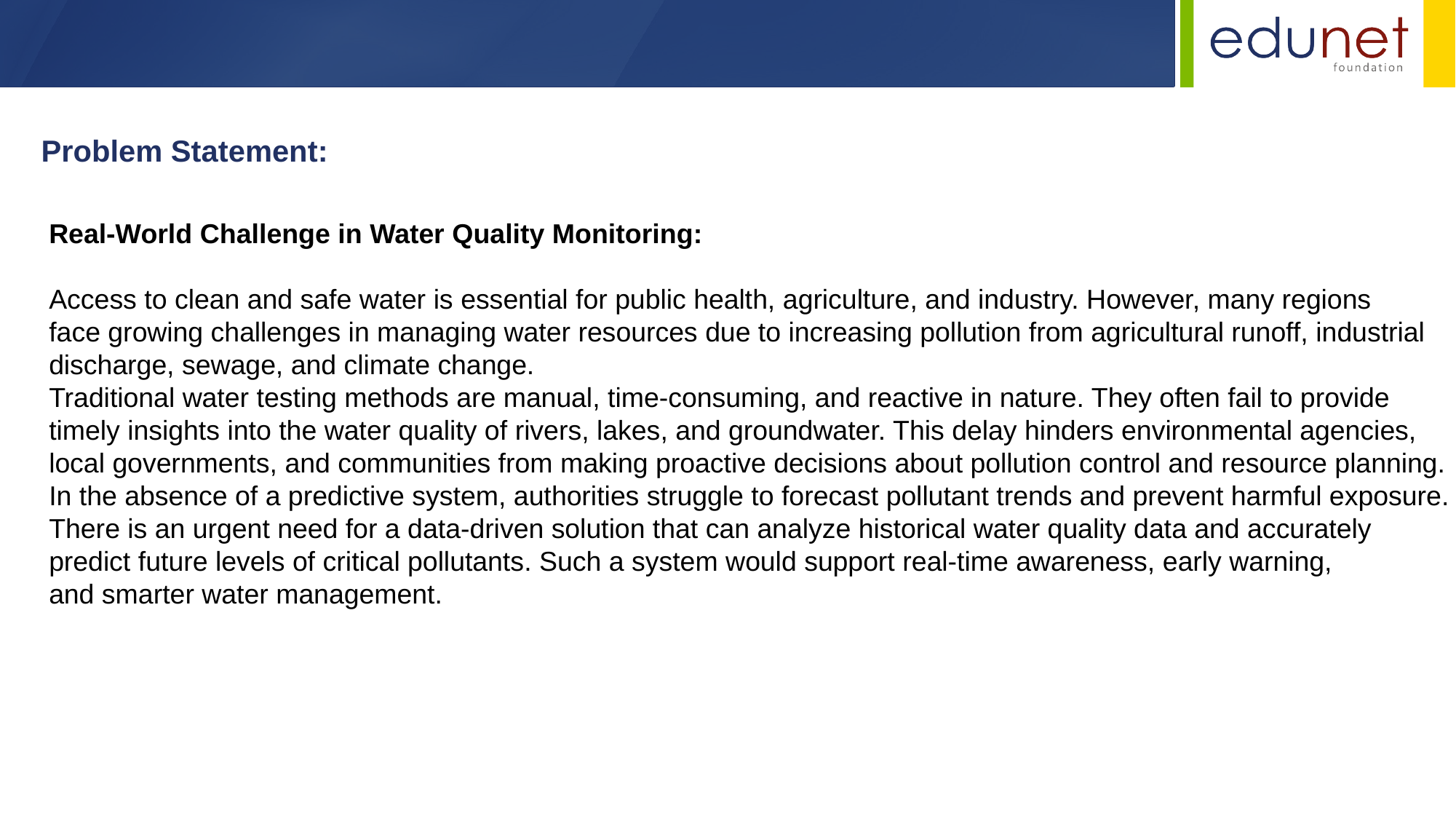

Problem Statement:
Real-World Challenge in Water Quality Monitoring:

Access to clean and safe water is essential for public health, agriculture, and industry. However, many regions
face growing challenges in managing water resources due to increasing pollution from agricultural runoff, industrial
discharge, sewage, and climate change.
Traditional water testing methods are manual, time-consuming, and reactive in nature. They often fail to provide
timely insights into the water quality of rivers, lakes, and groundwater. This delay hinders environmental agencies,
local governments, and communities from making proactive decisions about pollution control and resource planning.
In the absence of a predictive system, authorities struggle to forecast pollutant trends and prevent harmful exposure.
There is an urgent need for a data-driven solution that can analyze historical water quality data and accurately
predict future levels of critical pollutants. Such a system would support real-time awareness, early warning,
and smarter water management.